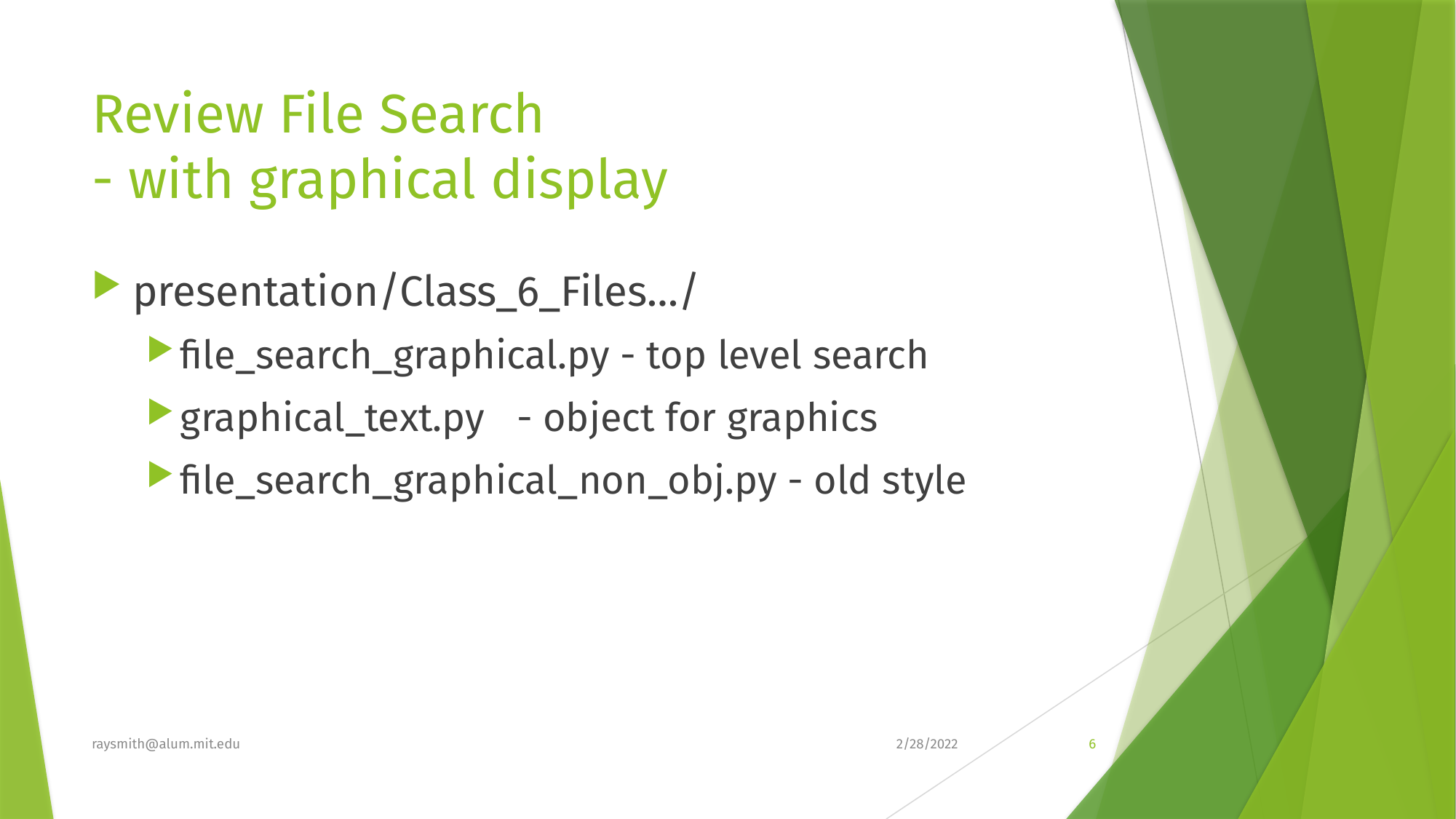

# Review File Search - with graphical display
presentation/Class_6_Files…/
file_search_graphical.py - top level search
graphical_text.py   - object for graphics
file_search_graphical_non_obj.py - old style
raysmith@alum.mit.edu
2/28/2022
6